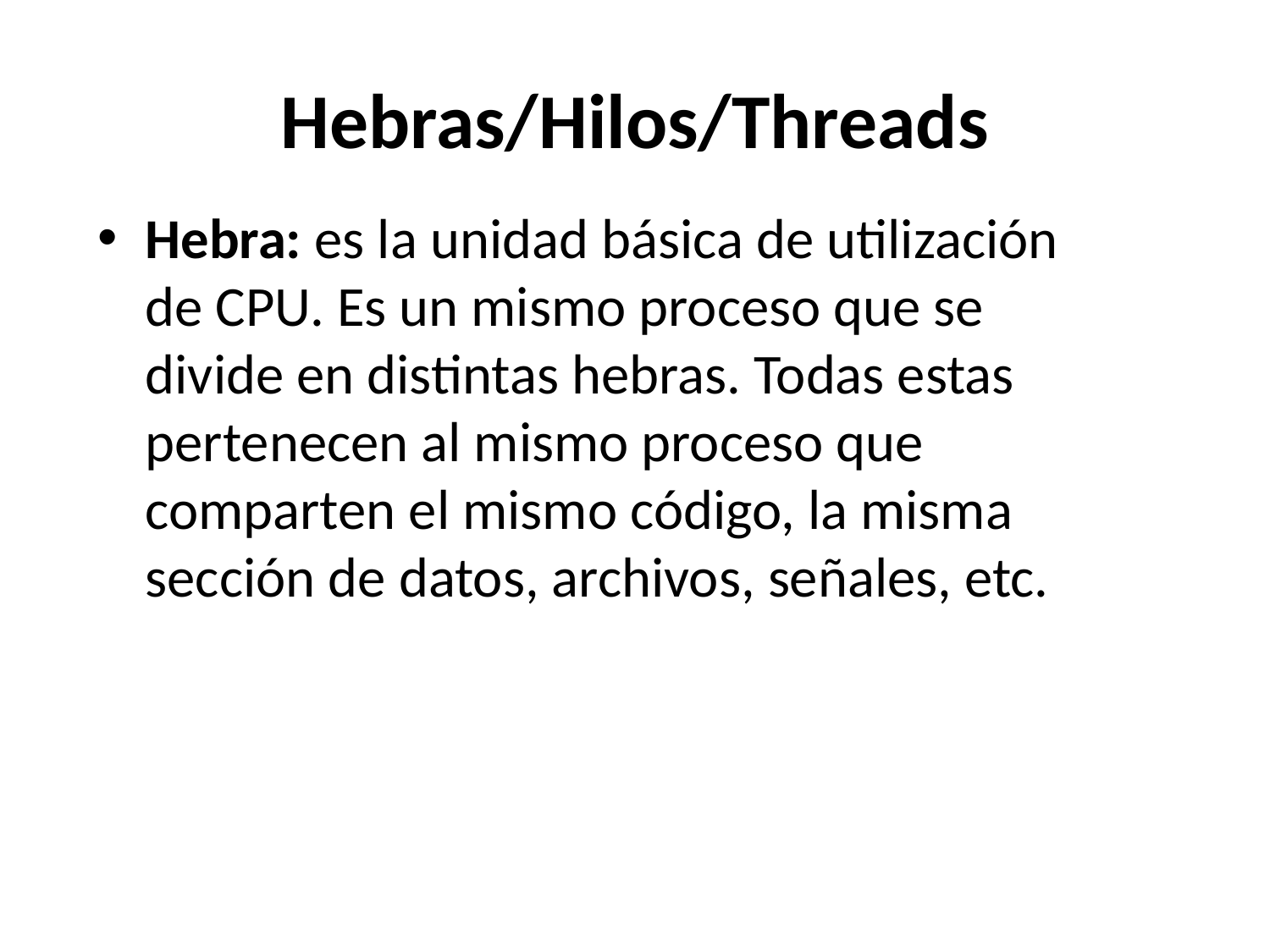

# Hebras/Hilos/Threads
Hebra: es la unidad básica de utilización de CPU. Es un mismo proceso que se divide en distintas hebras. Todas estas pertenecen al mismo proceso que comparten el mismo código, la misma sección de datos, archivos, señales, etc.